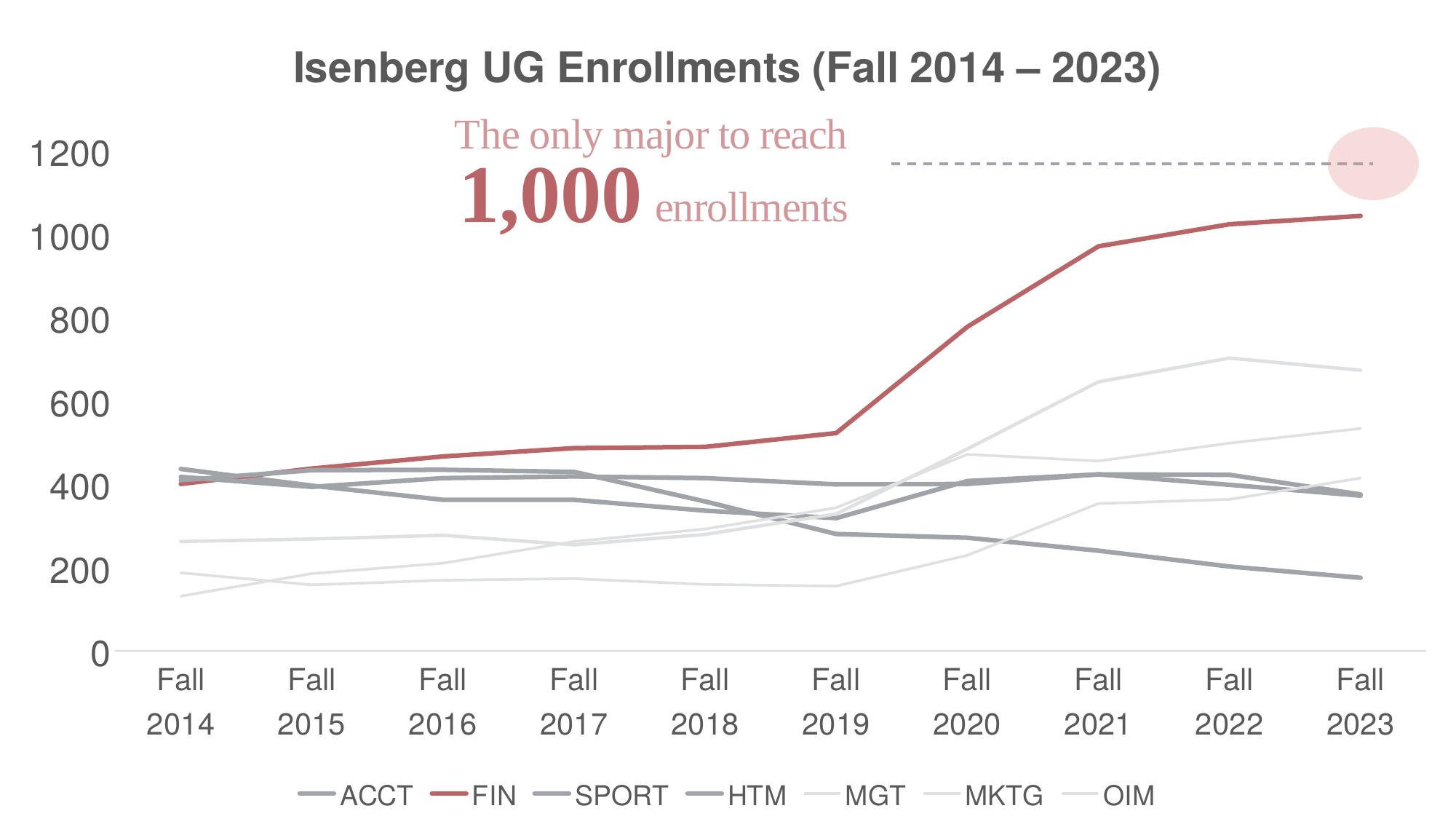

### Chart: Isenberg UG Enrollments (Fall 2014 – 2023)

| Category | ACCT | FIN | SPORT | HTM | MGT | MKTG | OIM |
|---|---|---|---|---|---|---|---|
| Fall 2014 | 436.0 | 400.0 | 417.0 | 409.0 | 187.0 | 262.0 | 131.0 |
| Fall 2015 | 396.0 | 437.0 | 393.0 | 433.0 | 158.0 | 268.0 | 185.0 |
| Fall 2016 | 362.0 | 466.0 | 414.0 | 434.0 | 169.0 | 277.0 | 210.0 |
| Fall 2017 | 362.0 | 486.0 | 418.0 | 429.0 | 173.0 | 254.0 | 262.0 |
| Fall 2018 | 336.0 | 489.0 | 414.0 | 358.0 | 159.0 | 279.0 | 292.0 |
| Fall 2019 | 318.0 | 522.0 | 399.0 | 280.0 | 155.0 | 328.0 | 343.0 |
| Fall 2020 | 407.0 | 777.0 | 400.0 | 271.0 | 229.0 | 484.0 | 471.0 |
| Fall 2021 | 423.0 | 970.0 | 423.0 | 240.0 | 353.0 | 645.0 | 455.0 |
| Fall 2022 | 398.0 | 1023.0 | 422.0 | 202.0 | 363.0 | 702.0 | 498.0 |
| Fall 2023 | 372.0 | 1043.0 | 375.0 | 175.0 | 414.0 | 673.0 | 533.0 |